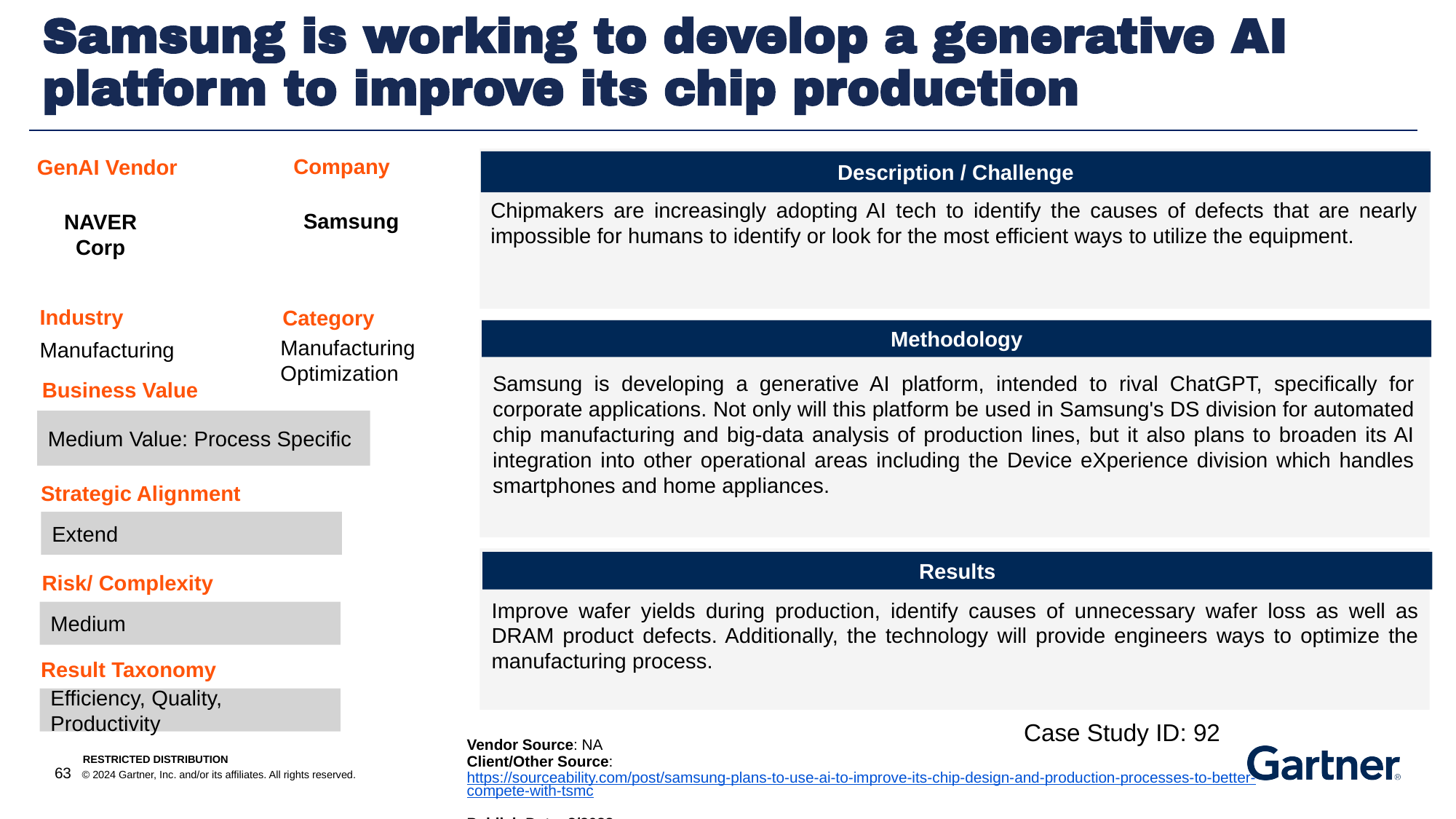

Samsung is working to develop a generative AI platform to improve its chip production
Company
GenAI Vendor

Description / Challenge
Chipmakers are increasingly adopting AI tech to identify the causes of defects that are nearly impossible for humans to identify or look for the most efficient ways to utilize the equipment.
Samsung
NAVER Corp
Industry
Category

Methodology
Manufacturing Optimization
Manufacturing
Samsung is developing a generative AI platform, intended to rival ChatGPT, specifically for corporate applications. Not only will this platform be used in Samsung's DS division for automated chip manufacturing and big-data analysis of production lines, but it also plans to broaden its AI integration into other operational areas including the Device eXperience division which handles smartphones and home appliances.
Business Value
Medium Value: Process Specific
Strategic Alignment
Extend

Results
Risk/ Complexity
Improve wafer yields during production, identify causes of unnecessary wafer loss as well as DRAM product defects. Additionally, the technology will provide engineers ways to optimize the manufacturing process.
Medium
Result Taxonomy
Efficiency, Quality, Productivity
Case Study ID: 92
Vendor Source: NA
Client/Other Source: https://sourceability.com/post/samsung-plans-to-use-ai-to-improve-its-chip-design-and-production-processes-to-better-compete-with-tsmc
Publish Date: 8/2023